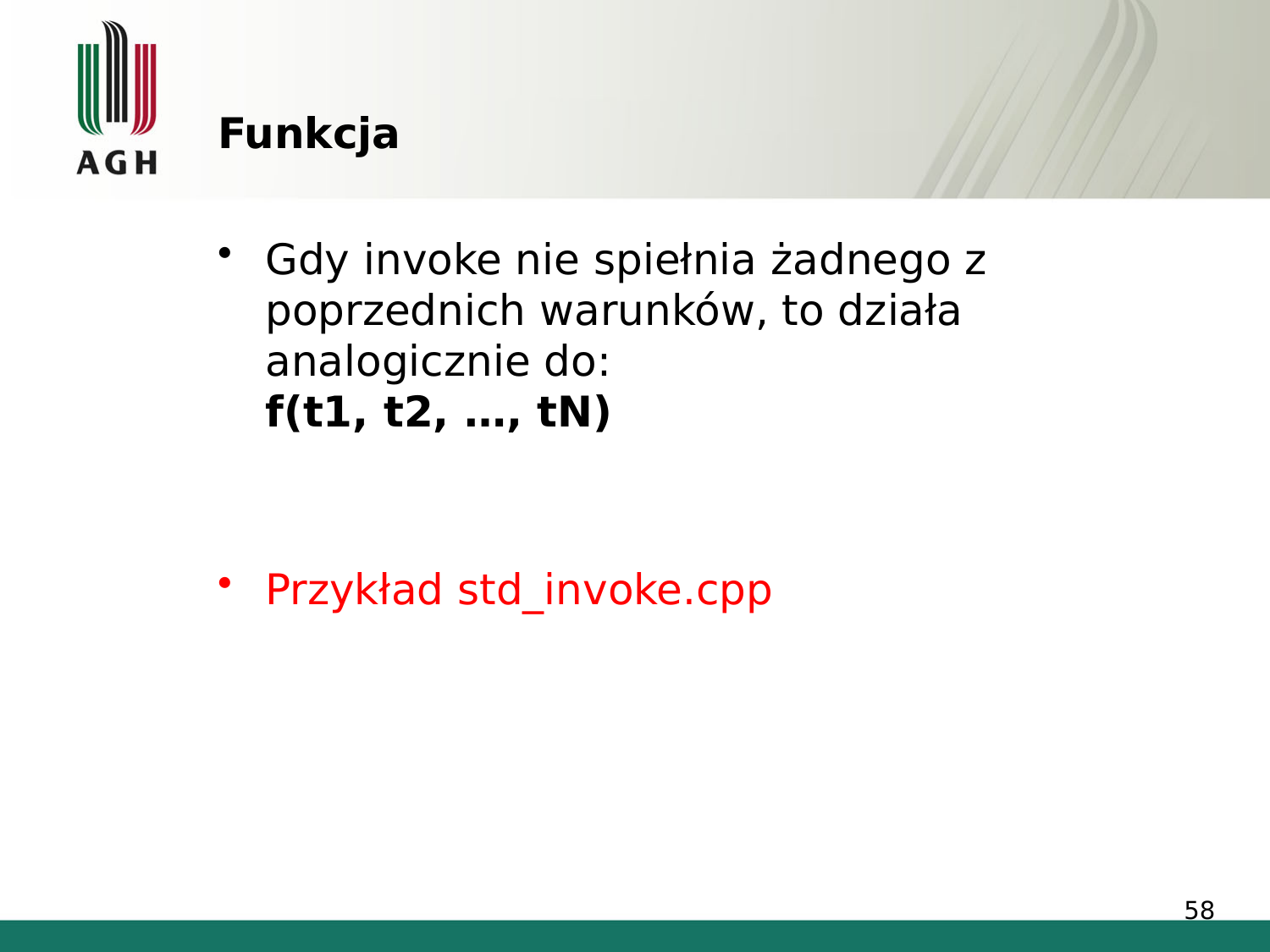

# Funkcja
Gdy invoke nie spiełnia żadnego z poprzednich warunków, to działa analogicznie do:
f(t1, t2, …, tN)

Przykład std_invoke.cpp